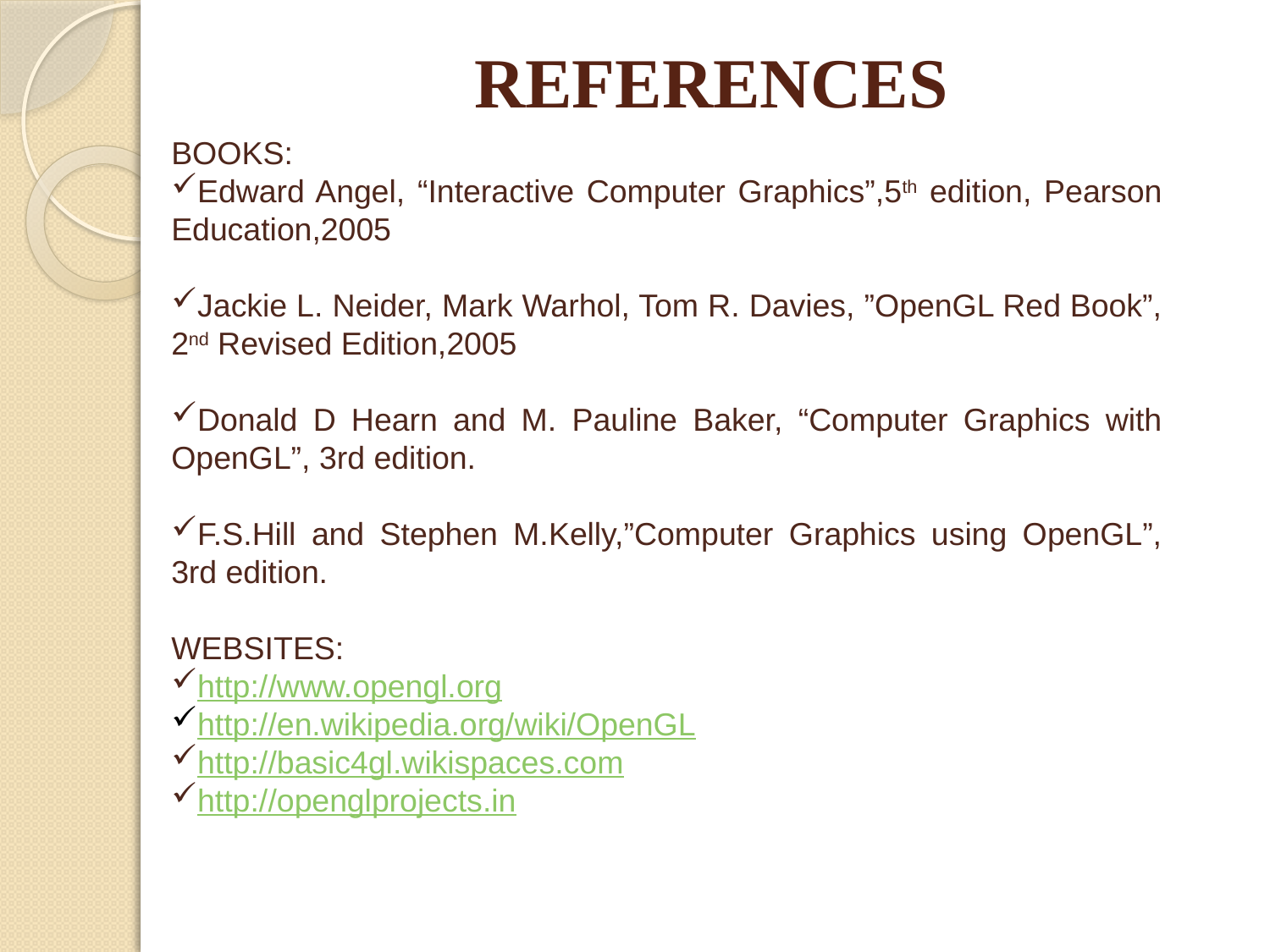

# REFERENCES
BOOKS:
Edward Angel, “Interactive Computer Graphics”,5th edition, Pearson Education,2005

Jackie L. Neider, Mark Warhol, Tom R. Davies, ”OpenGL Red Book”, 2nd Revised Edition,2005

Donald D Hearn and M. Pauline Baker, “Computer Graphics with OpenGL”, 3rd edition.

F.S.Hill and Stephen M.Kelly,”Computer Graphics using OpenGL”, 3rd edition.

WEBSITES:
http://www.opengl.org
http://en.wikipedia.org/wiki/OpenGL
http://basic4gl.wikispaces.com
http://openglprojects.in